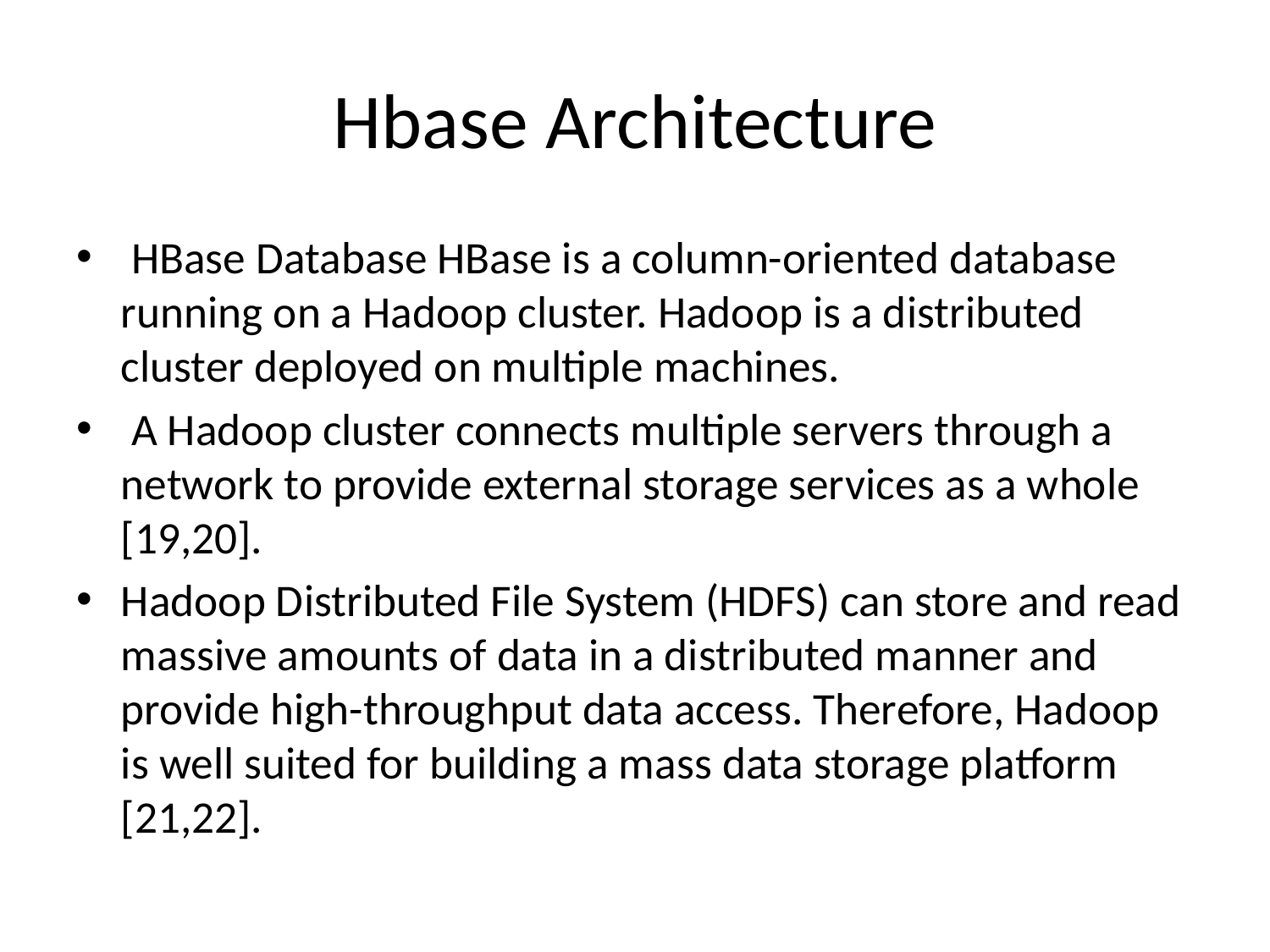

# Hbase Architecture
 HBase Database HBase is a column-oriented database running on a Hadoop cluster. Hadoop is a distributed cluster deployed on multiple machines.
 A Hadoop cluster connects multiple servers through a network to provide external storage services as a whole [19,20].
Hadoop Distributed File System (HDFS) can store and read massive amounts of data in a distributed manner and provide high-throughput data access. Therefore, Hadoop is well suited for building a mass data storage platform [21,22].